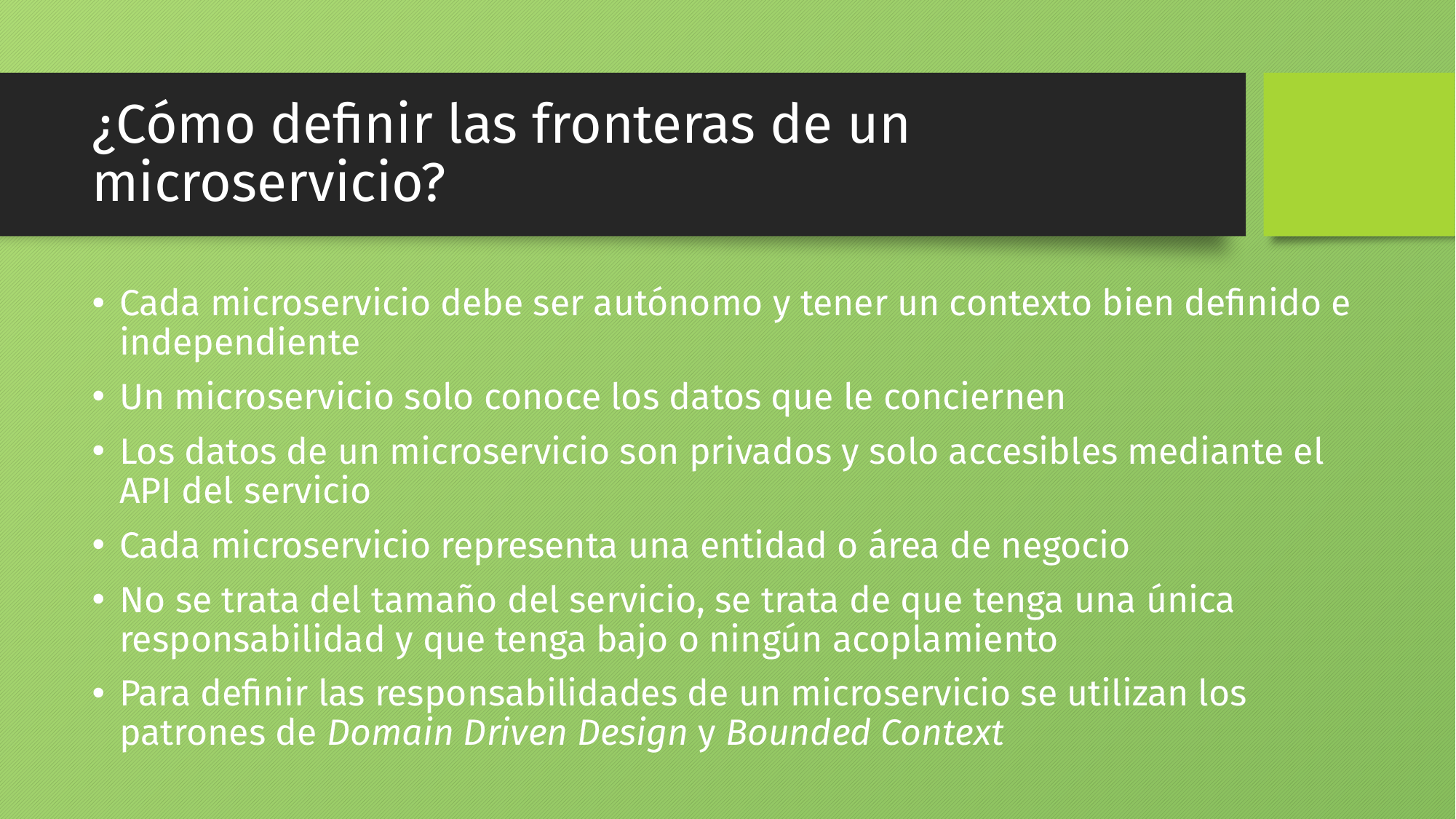

# ¿Cómo definir las fronteras de un microservicio?
Cada microservicio debe ser autónomo y tener un contexto bien definido e independiente
Un microservicio solo conoce los datos que le conciernen
Los datos de un microservicio son privados y solo accesibles mediante el API del servicio
Cada microservicio representa una entidad o área de negocio
No se trata del tamaño del servicio, se trata de que tenga una única responsabilidad y que tenga bajo o ningún acoplamiento
Para definir las responsabilidades de un microservicio se utilizan los patrones de Domain Driven Design y Bounded Context